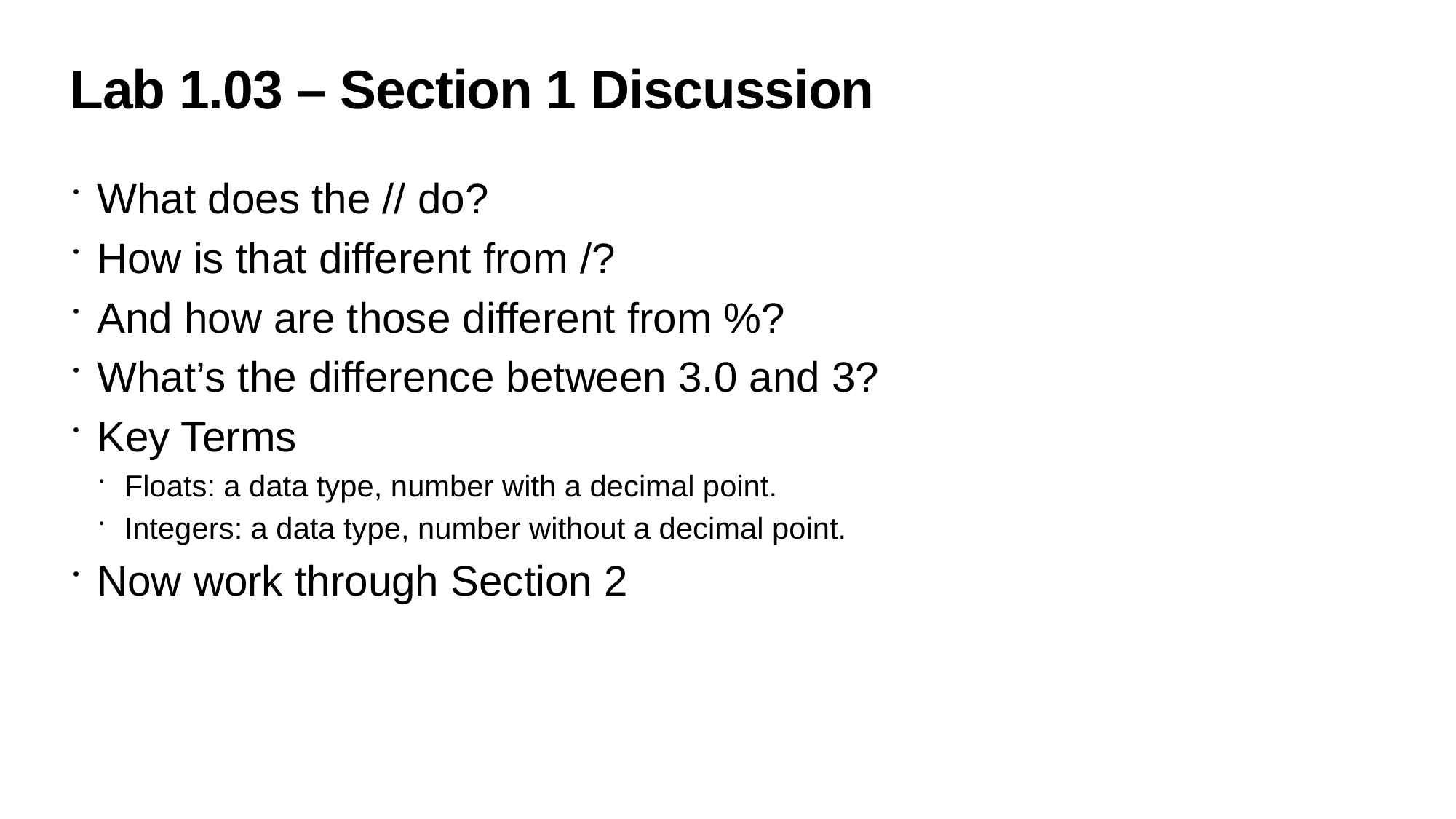

# Lab 1.03 – Section 1 Discussion
What does the // do?
How is that different from /?
And how are those different from %?
What’s the difference between 3.0 and 3?
Key Terms
Floats: a data type, number with a decimal point.
Integers: a data type, number without a decimal point.
Now work through Section 2